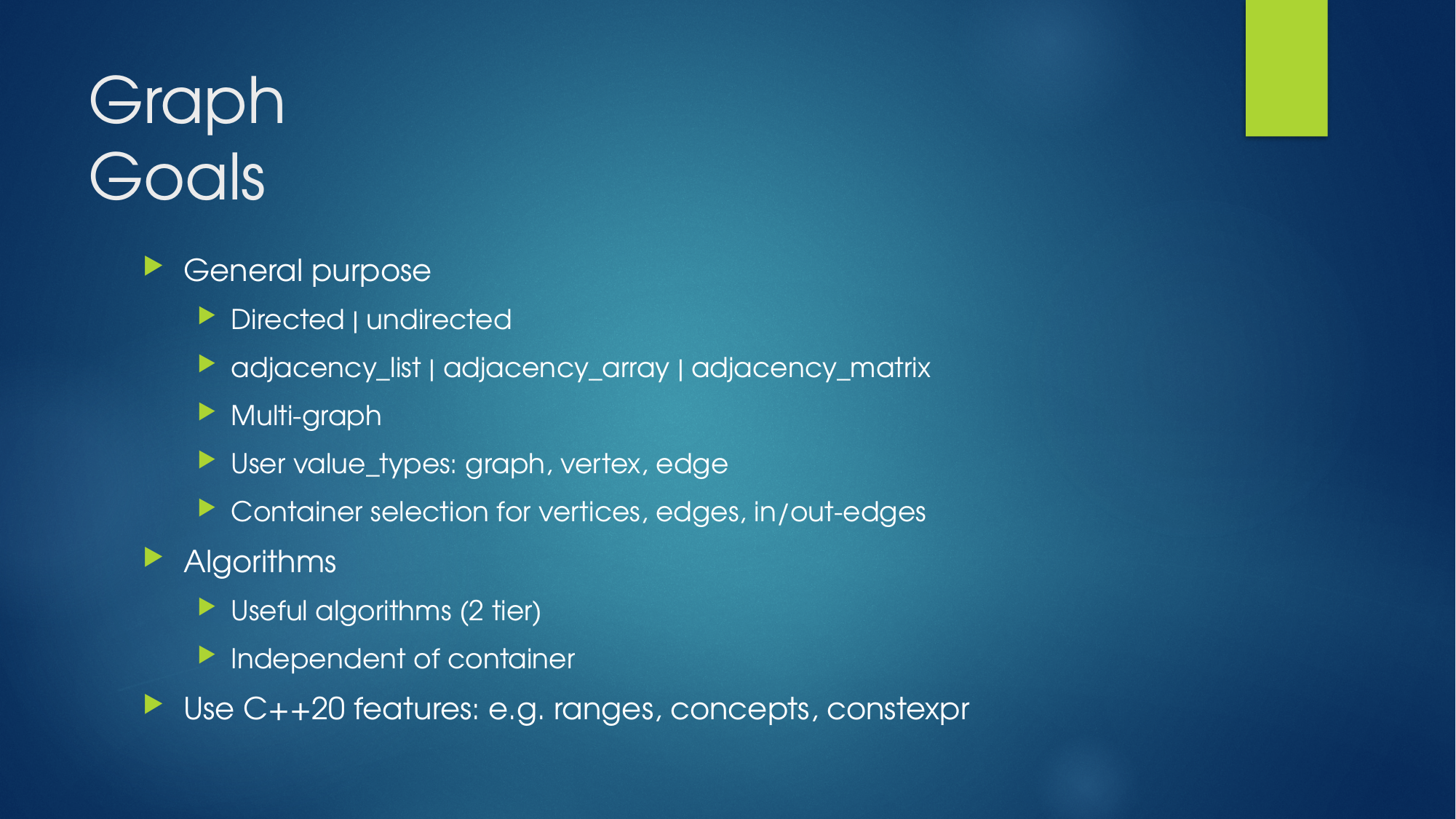

# Graph Goals
General purpose
Directed | undirected
adjacency_list | adjacency_array | adjacency_matrix
Multi-graph
User value_types: graph, vertex, edge
Container selection for vertices, edges, in/out-edges
Algorithms
Useful algorithms (2 tier)
Independent of container
Use C++20 features: e.g. ranges, concepts, constexpr